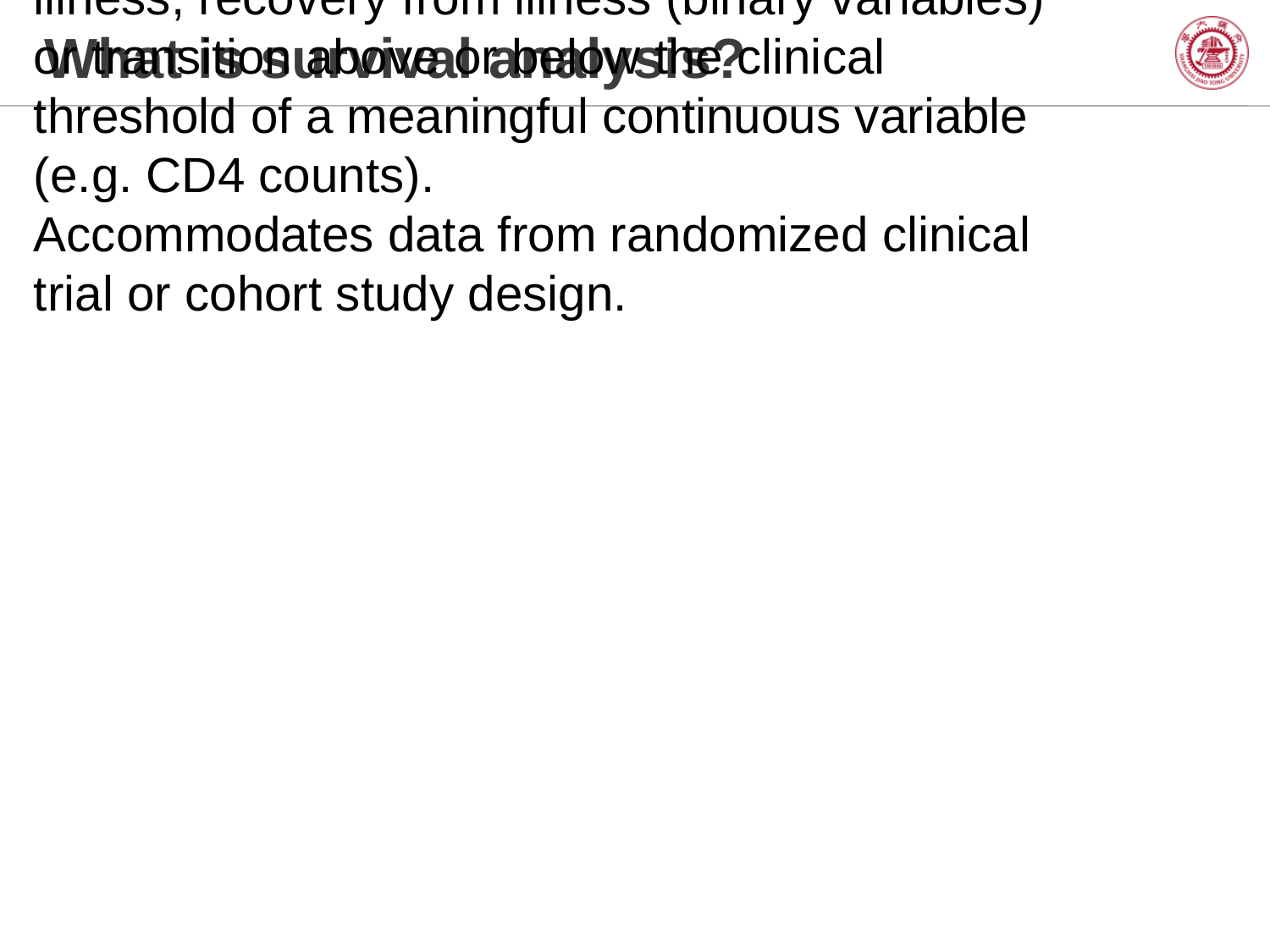

Statistical methods for analyzing longitudinal data on the occurrence of events.
Events may include death, injury, onset of illness, recovery from illness (binary variables) or transition above or below the clinical threshold of a meaningful continuous variable (e.g. CD4 counts).
Accommodates data from randomized clinical trial or cohort study design.
# What is survival analysis?